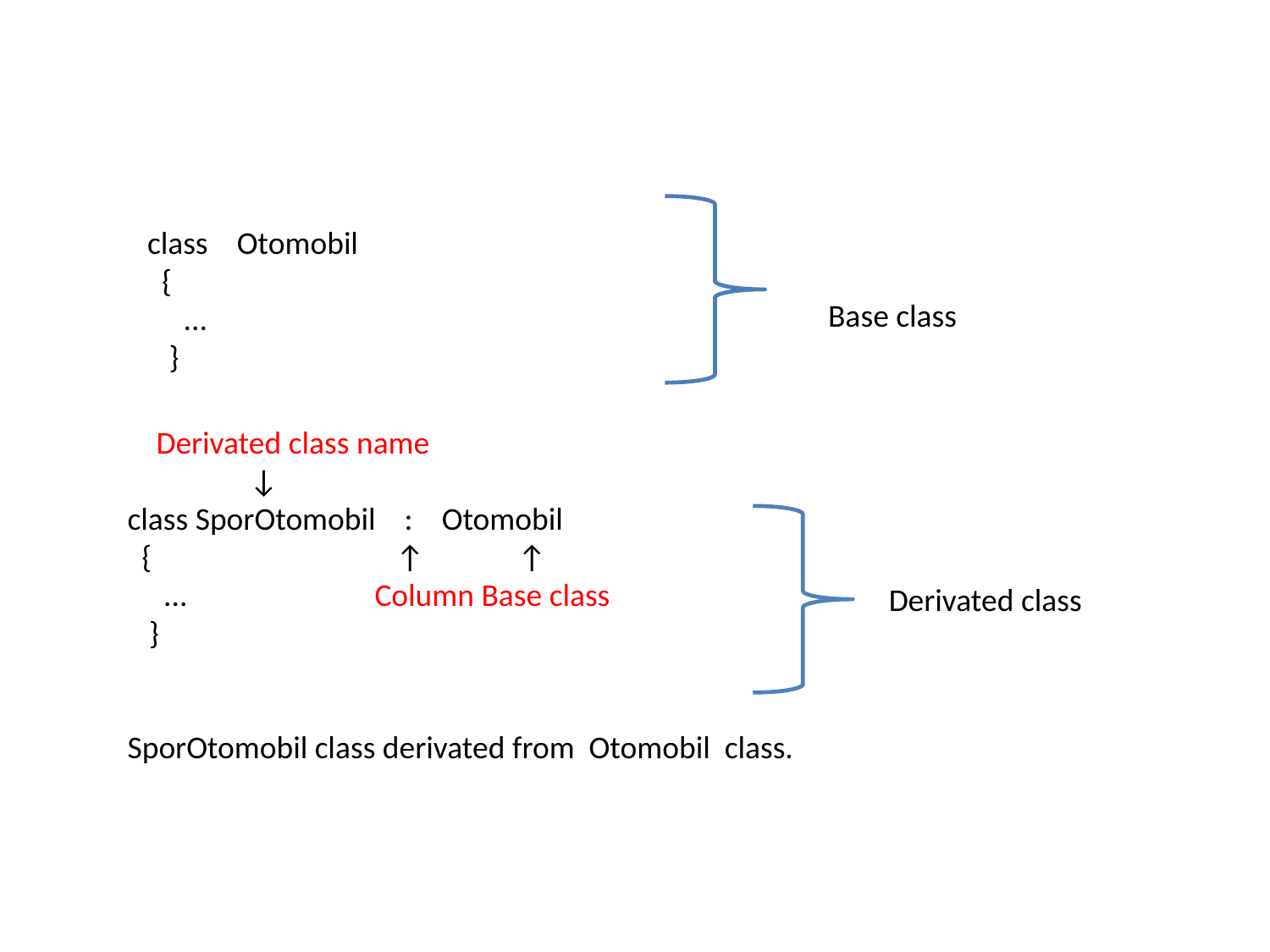

class    Otomobil
  {
     ...
   }
Base class
    Derivated class name
                 ↓
class SporOtomobil    :    Otomobil
  {                                  ↑             ↑
     ...                          Column Base class
   }

SporOtomobil class derivated from  Otomobil  class.

Derivated class